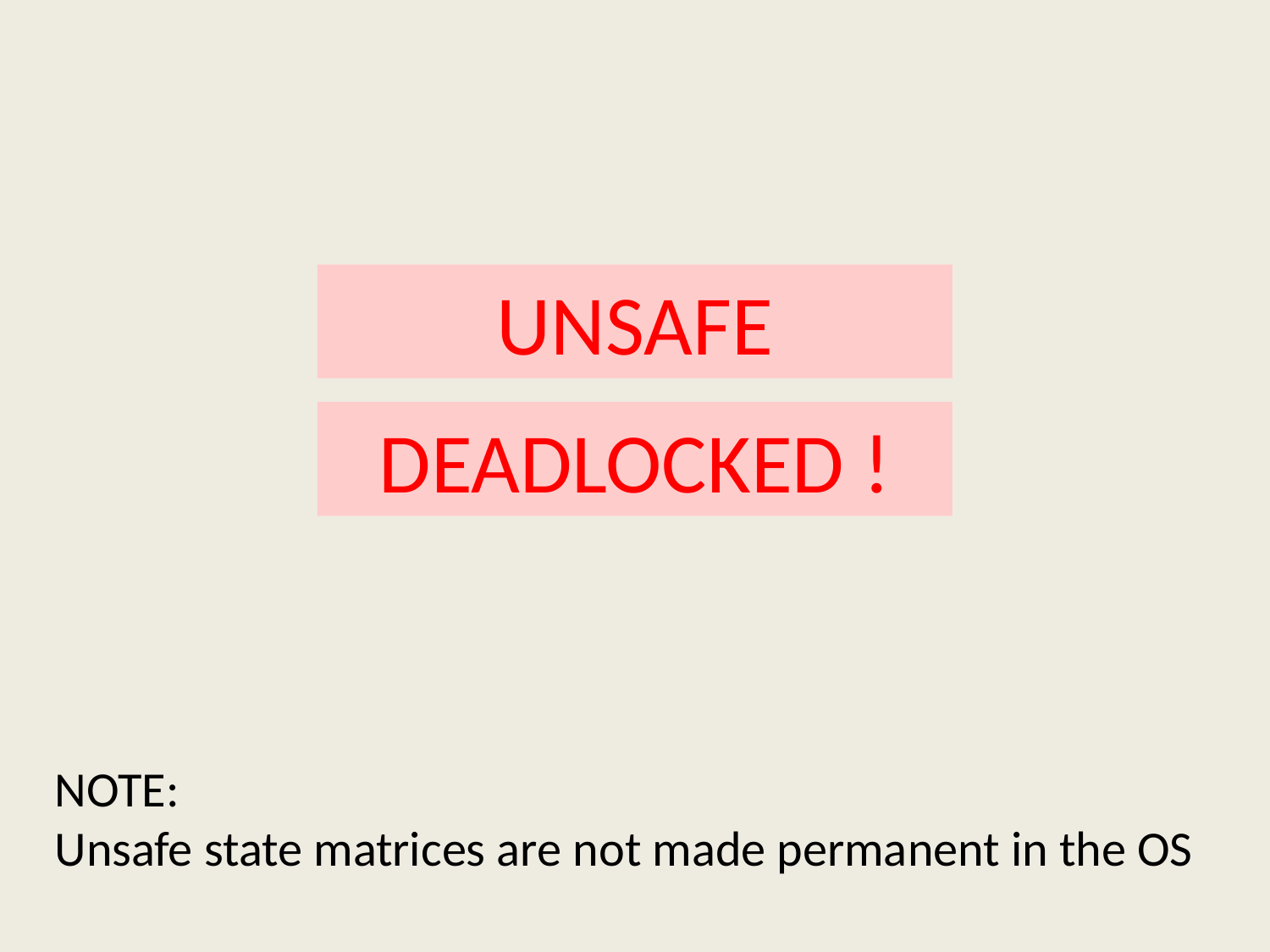

UNSAFE
DEADLOCKED !
NOTE:
Unsafe state matrices are not made permanent in the OS